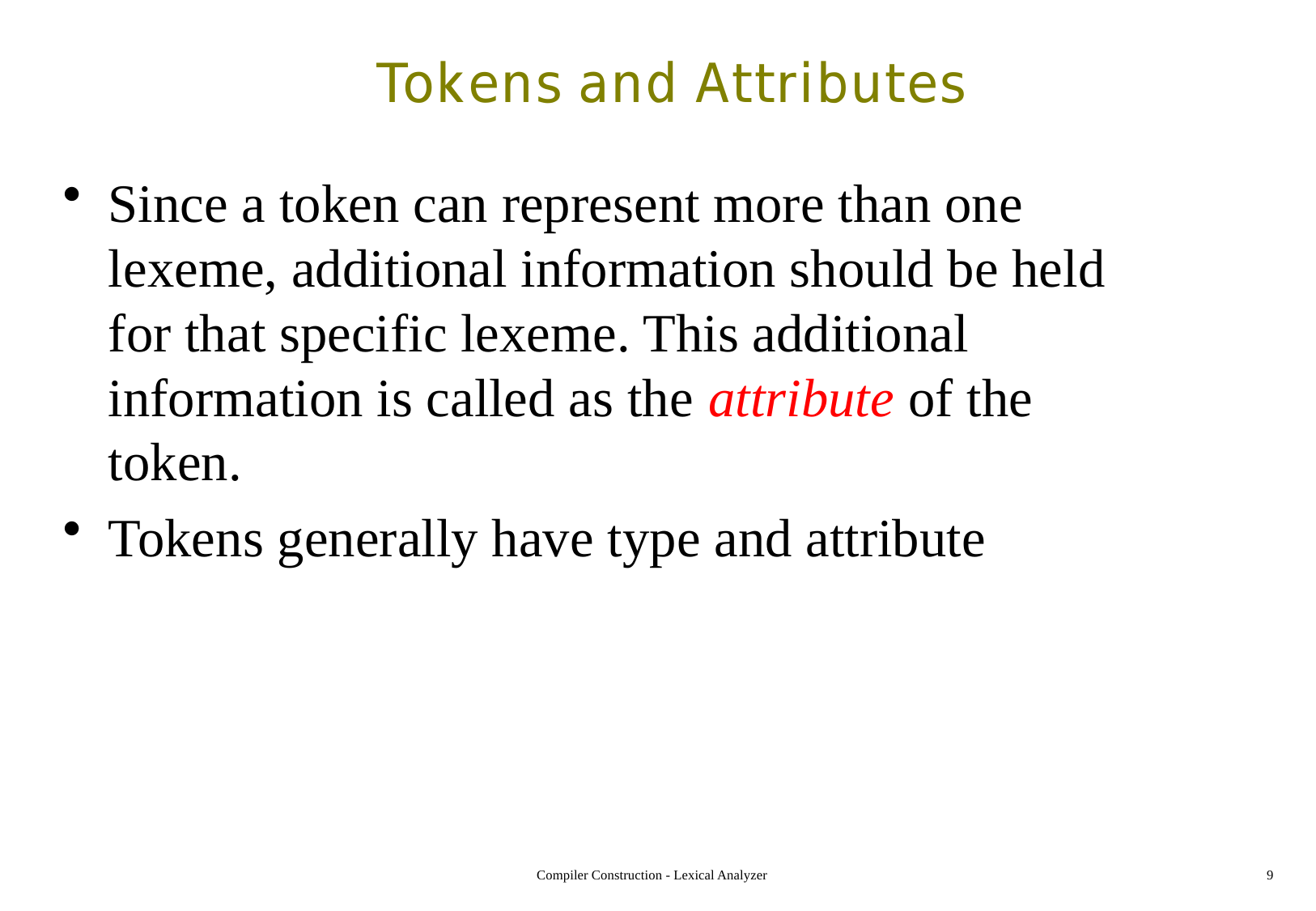

# Tokens and Attributes
Since a token can represent more than one lexeme, additional information should be held for that specific lexeme. This additional information is called as the attribute of the token.
Tokens generally have type and attribute

Compiler Construction - Lexical Analyzer
9